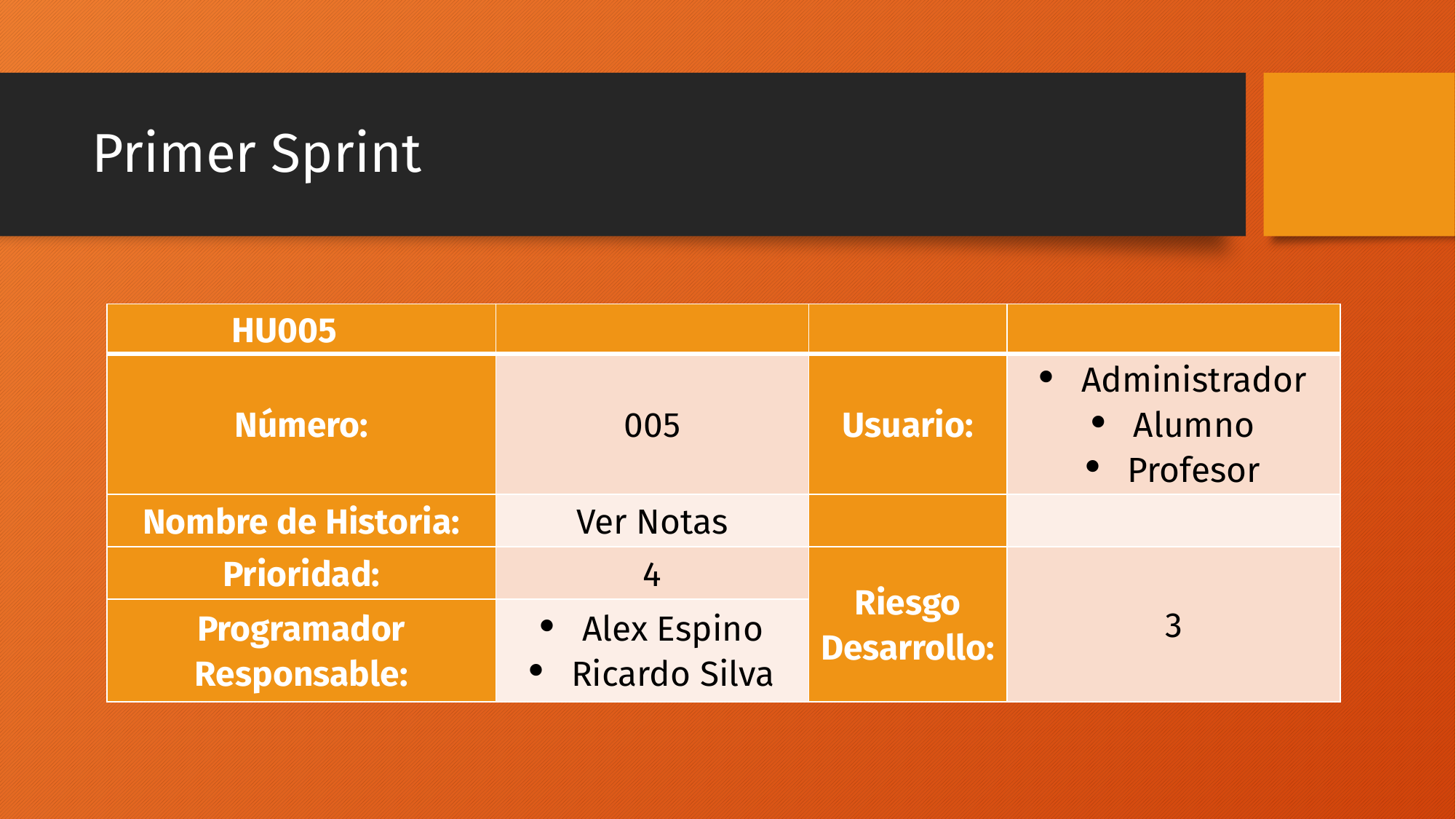

# Primer Sprint
| HU005 |  |  |  |
| --- | --- | --- | --- |
| Número: | 005 | Usuario: | Administrador Alumno Profesor |
| Nombre de Historia: | Ver Notas |  |  |
| Prioridad: | 4 | Riesgo Desarrollo: | 3 |
| Programador Responsable: | Alex Espino Ricardo Silva |  |  |